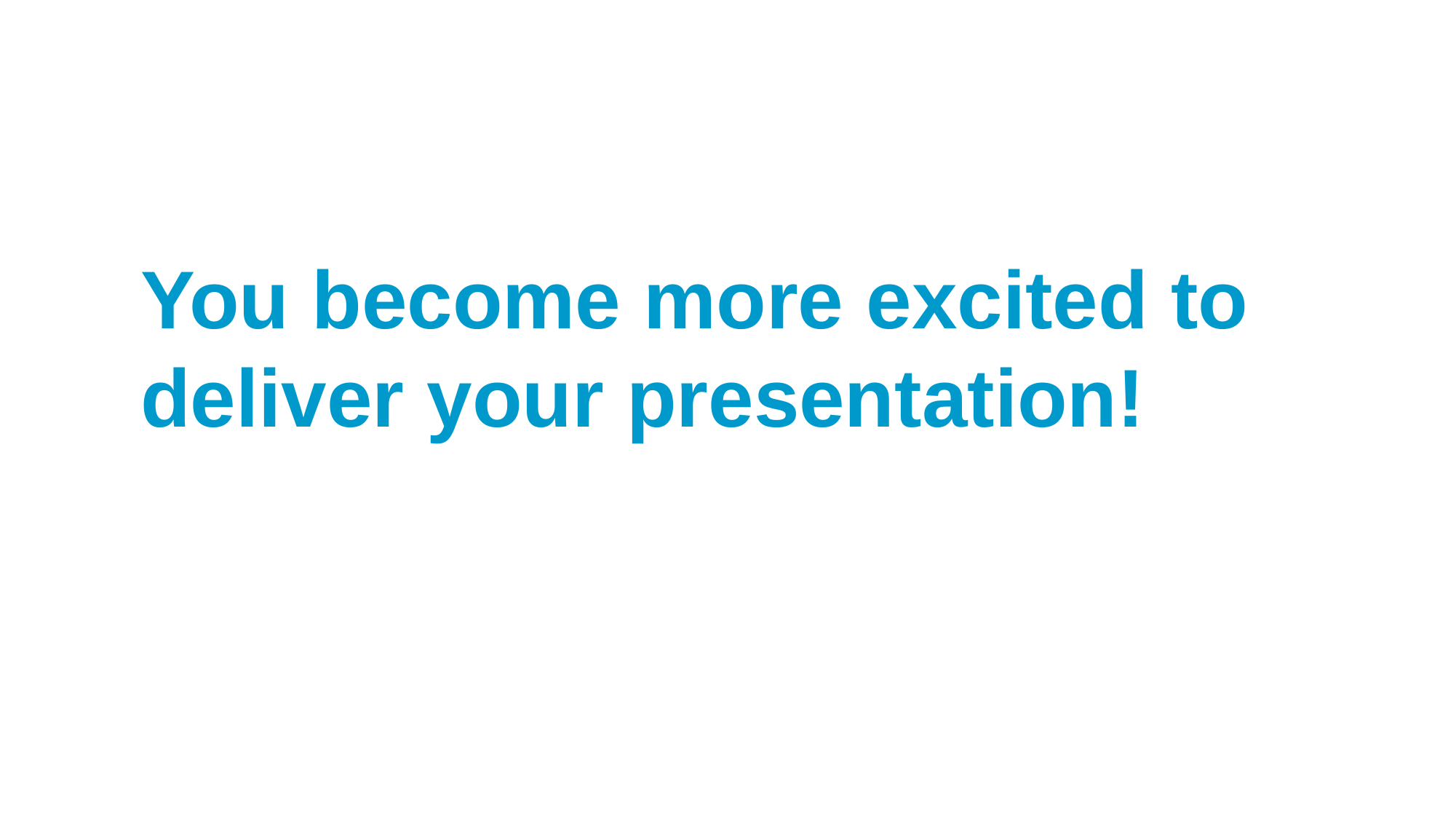

You become more excited to deliver your presentation!